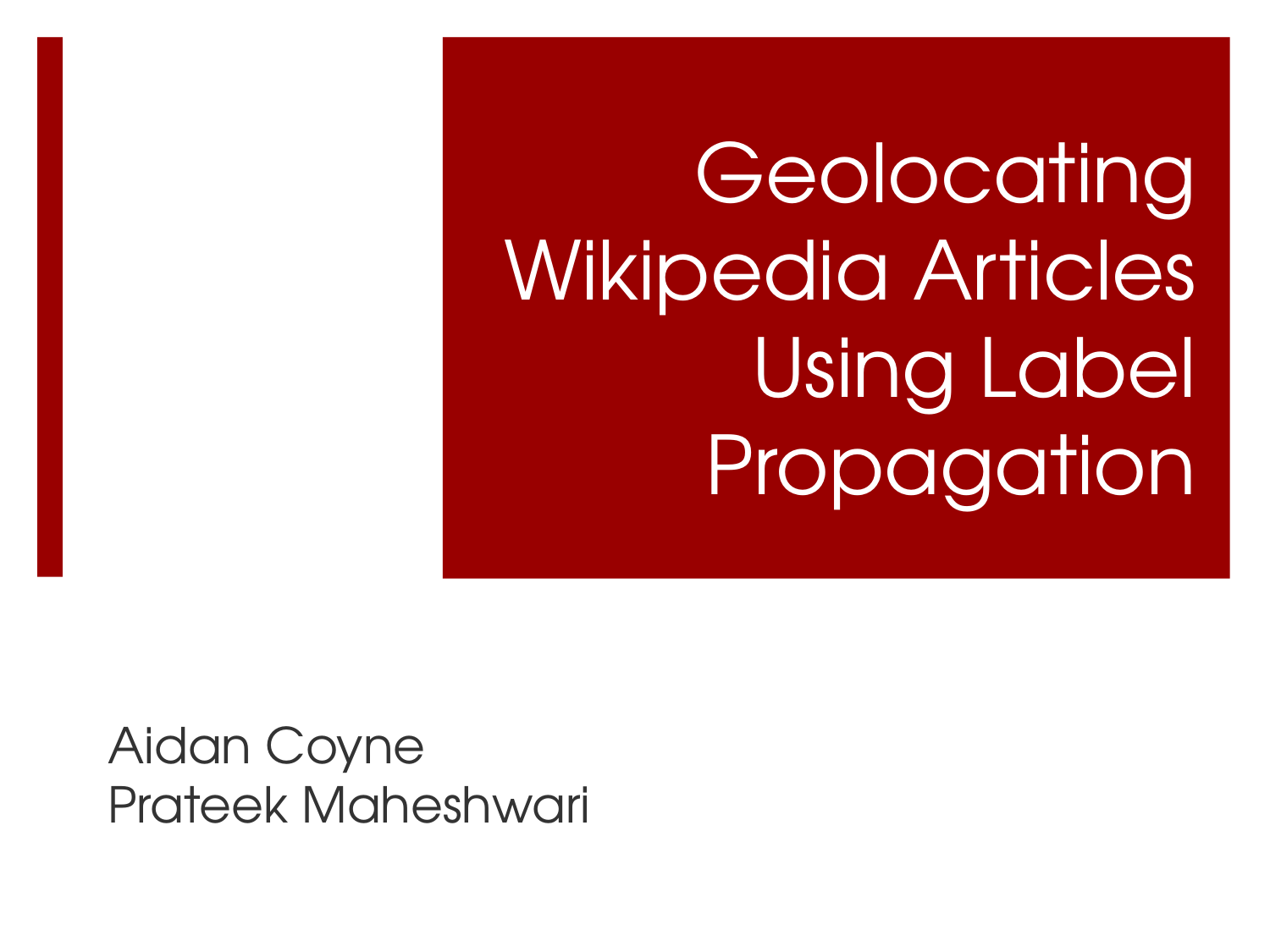

# Geolocating Wikipedia Articles Using Label Propagation
Aidan Coyne
Prateek Maheshwari